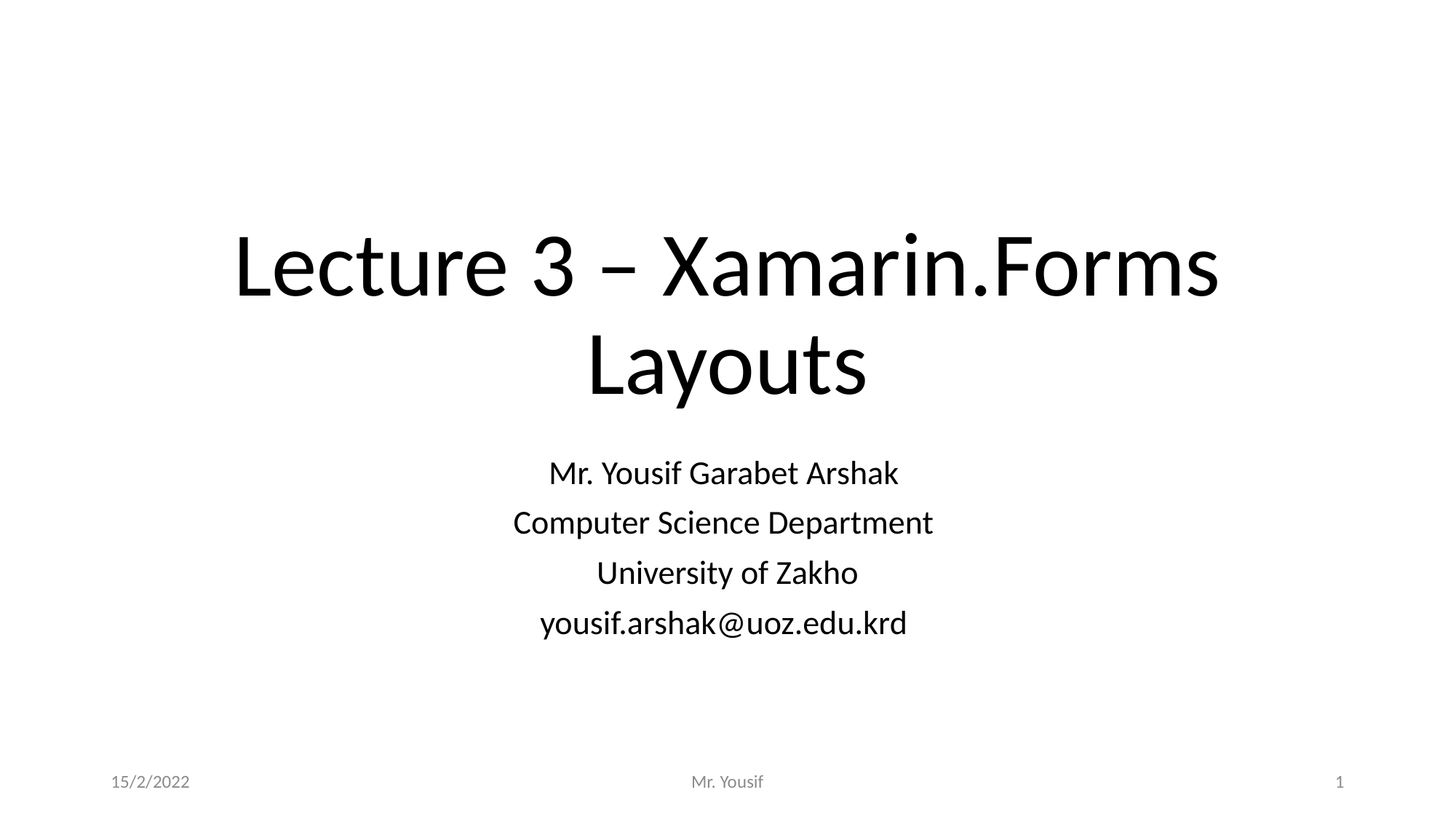

# Lecture 3 – Xamarin.Forms Layouts
Mr. Yousif Garabet Arshak
Computer Science Department
University of Zakho
yousif.arshak@uoz.edu.krd
15/2/2022
Mr. Yousif
1